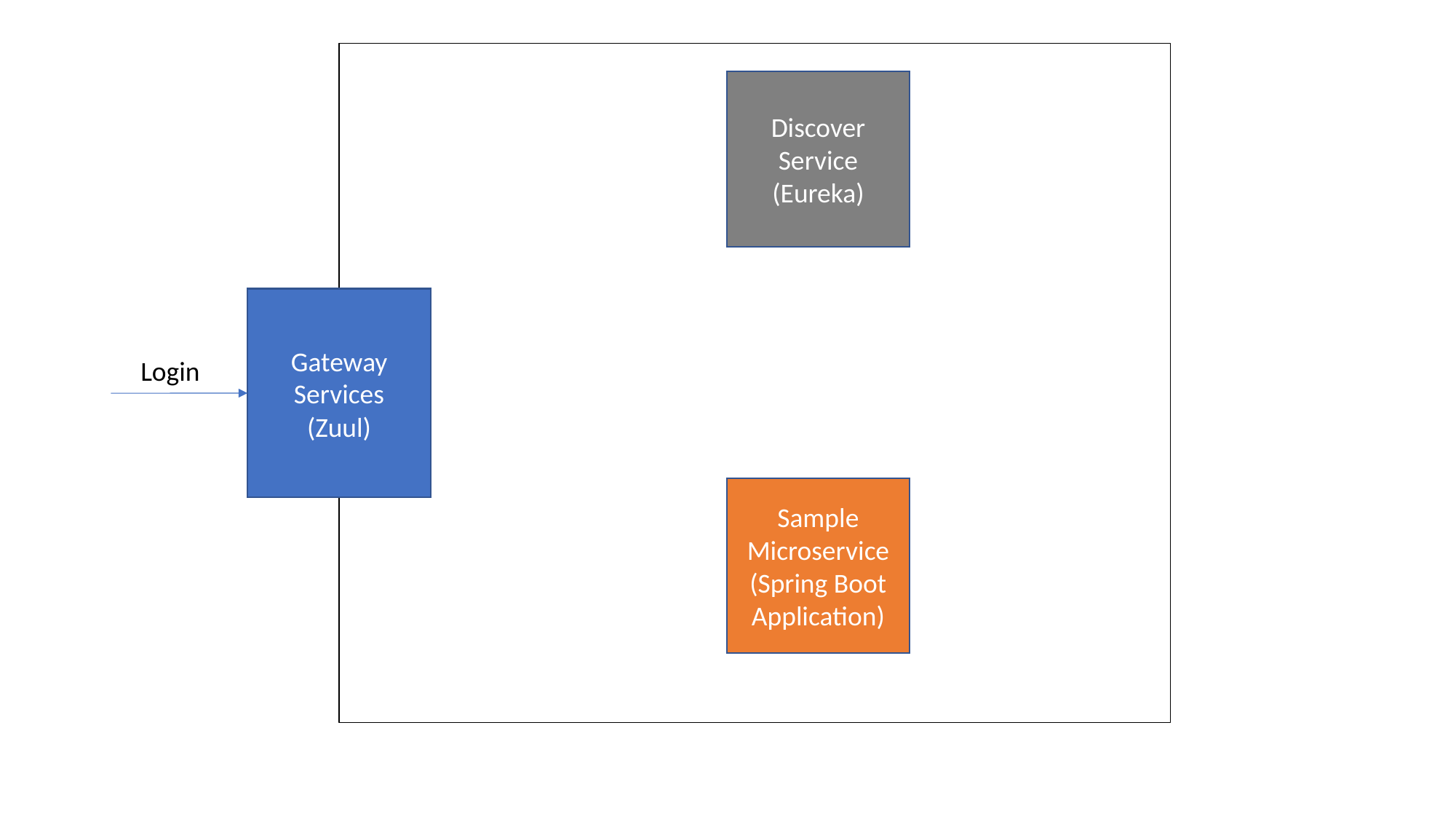

Discover
Service
(Eureka)
Gateway
Services
(Zuul)
Login
Sample
Microservice
(Spring Boot Application)